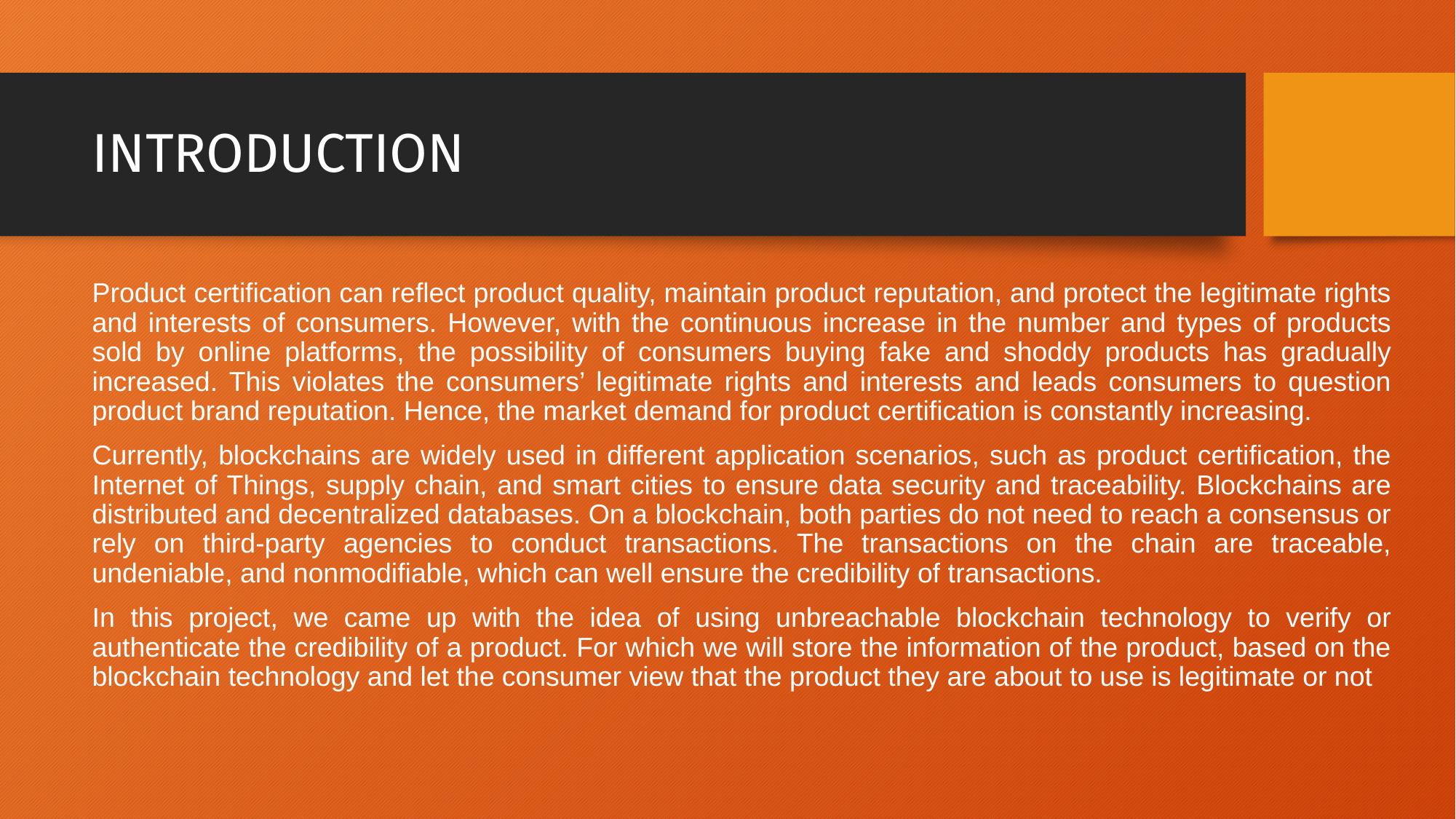

# INTRODUCTION
Product certification can reflect product quality, maintain product reputation, and protect the legitimate rights and interests of consumers. However, with the continuous increase in the number and types of products sold by online platforms, the possibility of consumers buying fake and shoddy products has gradually increased. This violates the consumers’ legitimate rights and interests and leads consumers to question product brand reputation. Hence, the market demand for product certification is constantly increasing.
Currently, blockchains are widely used in different application scenarios, such as product certification, the Internet of Things, supply chain, and smart cities to ensure data security and traceability. Blockchains are distributed and decentralized databases. On a blockchain, both parties do not need to reach a consensus or rely on third-party agencies to conduct transactions. The transactions on the chain are traceable, undeniable, and nonmodifiable, which can well ensure the credibility of transactions.
In this project, we came up with the idea of using unbreachable blockchain technology to verify or authenticate the credibility of a product. For which we will store the information of the product, based on the blockchain technology and let the consumer view that the product they are about to use is legitimate or not